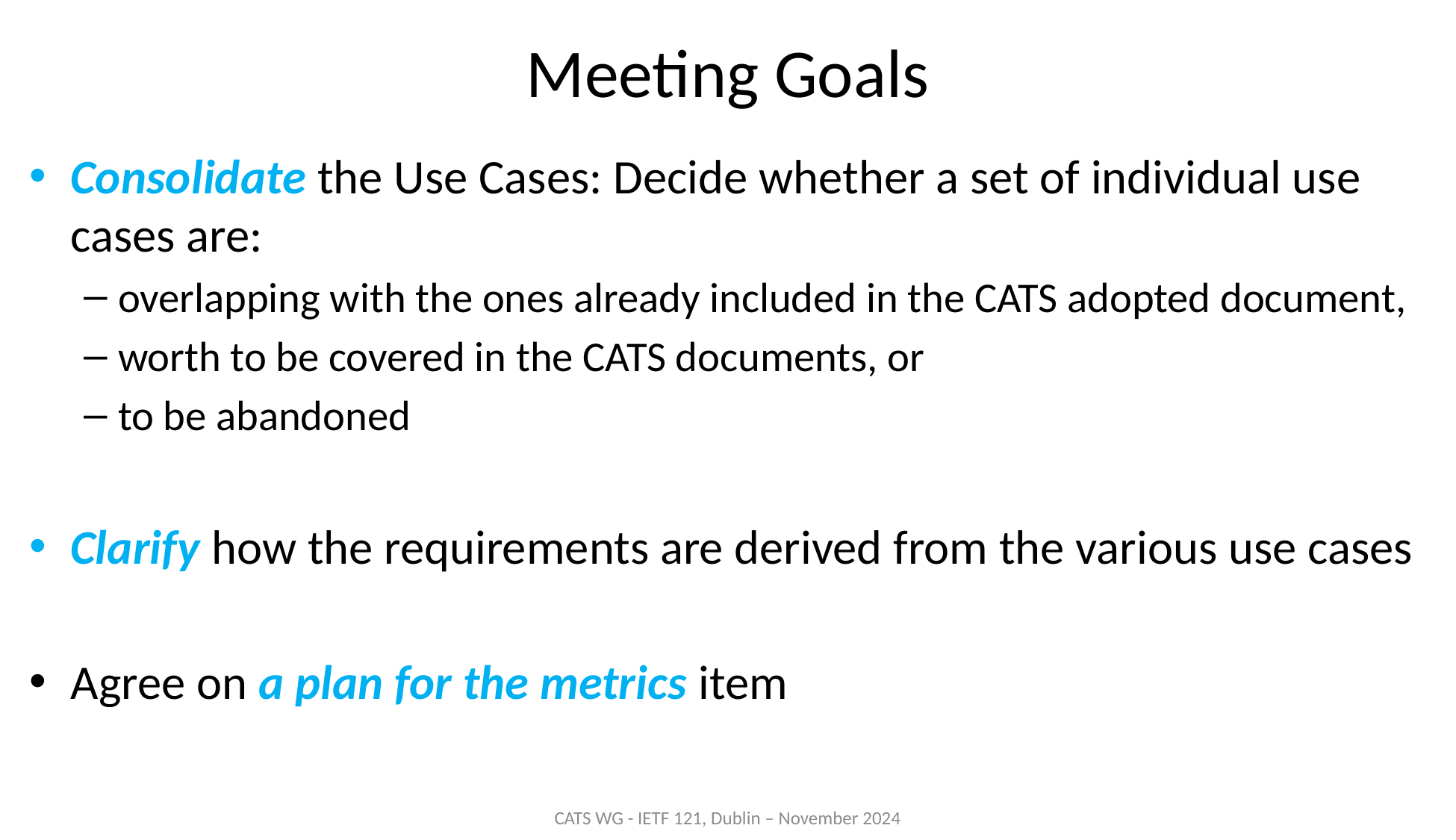

# Meeting Goals
Consolidate the Use Cases: Decide whether a set of individual use cases are:
overlapping with the ones already included in the CATS adopted document,
worth to be covered in the CATS documents, or
to be abandoned

Clarify how the requirements are derived from the various use cases

Agree on a plan for the metrics item
CATS WG - IETF 121, Dublin – November 2024
7